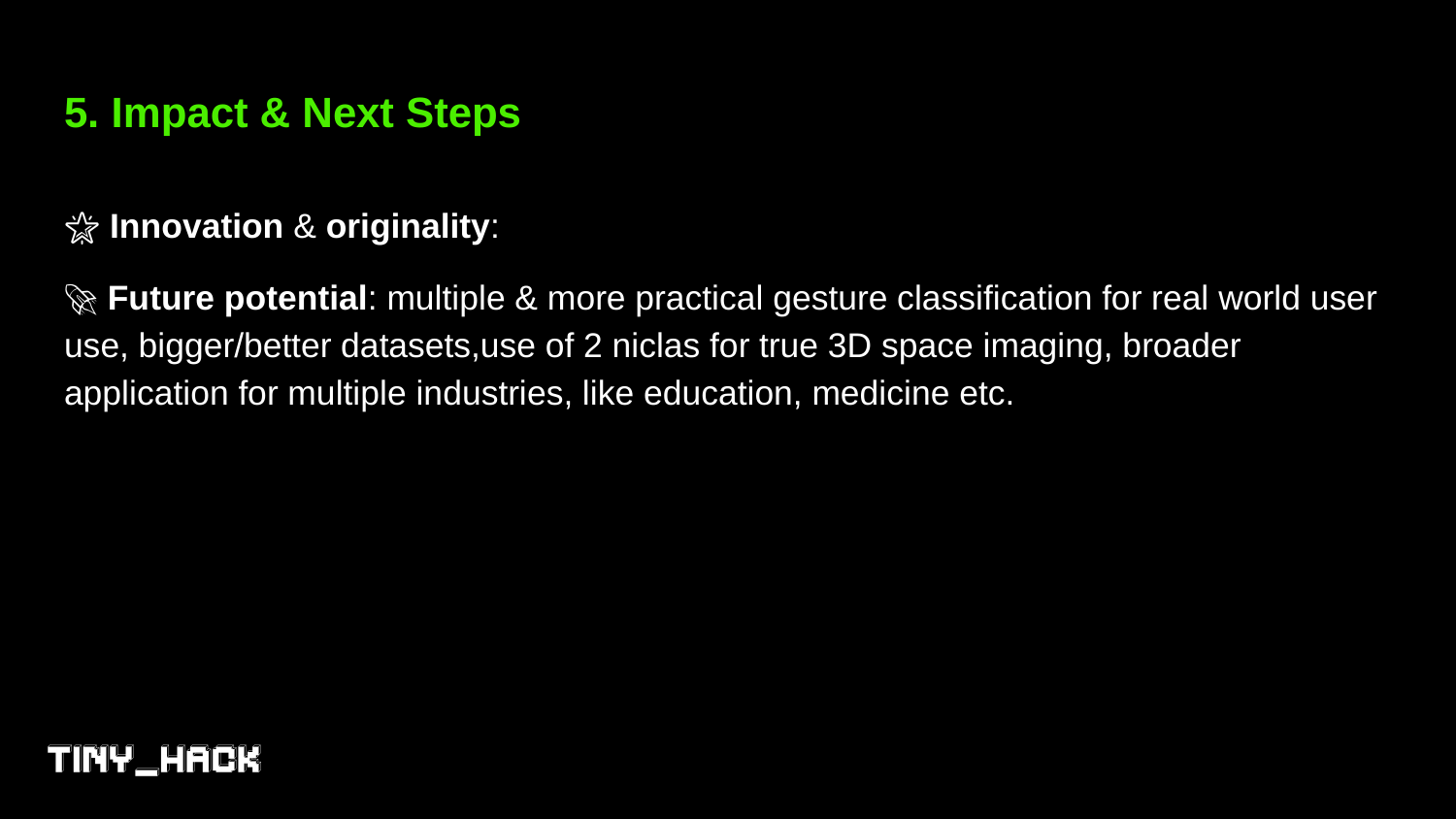

# 5. Impact & Next Steps
🌟 Innovation & originality:
🚀 Future potential: multiple & more practical gesture classification for real world user use, bigger/better datasets,use of 2 niclas for true 3D space imaging, broader application for multiple industries, like education, medicine etc.